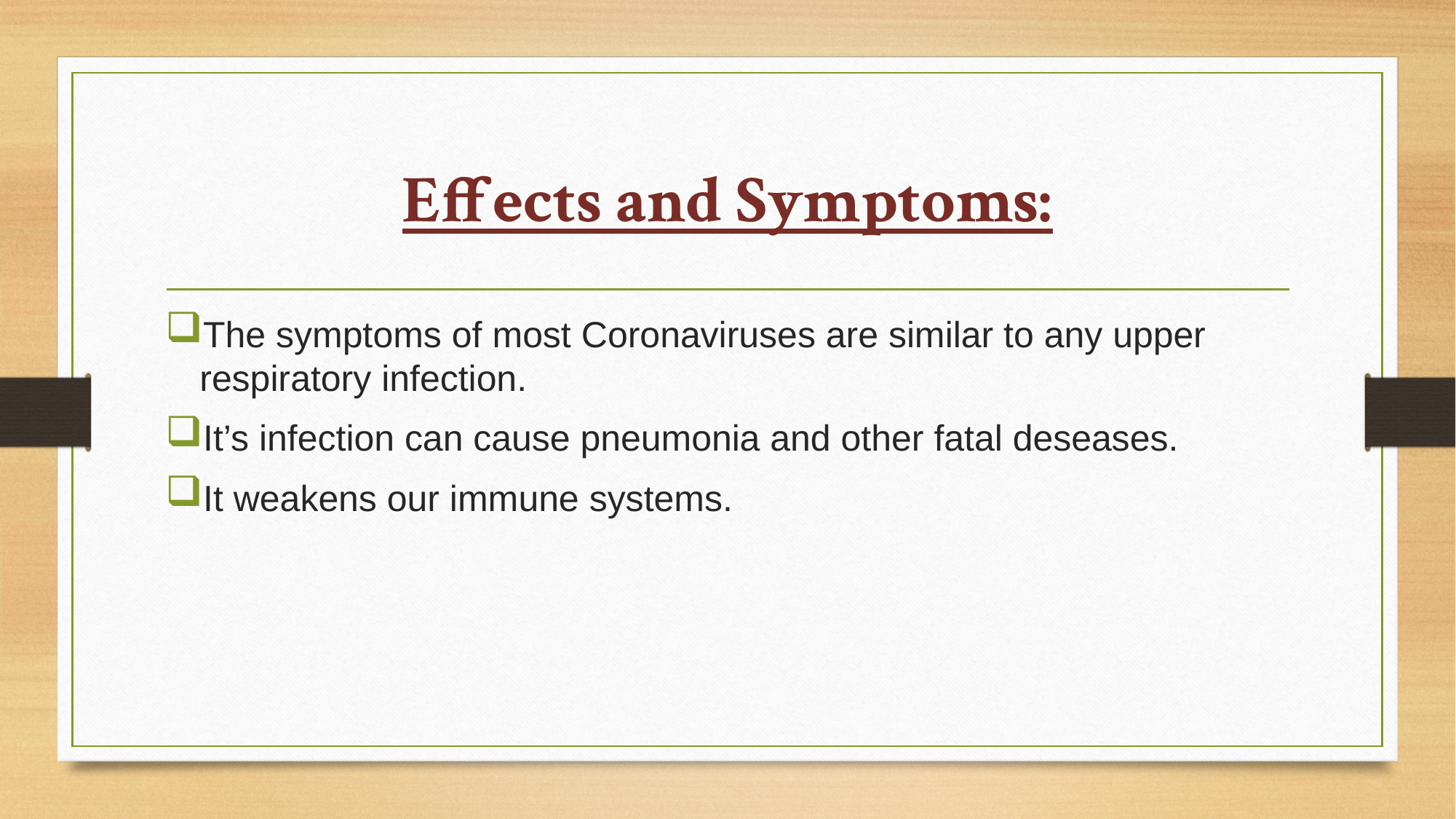

# Effects and Symptoms:
The symptoms of most Coronaviruses are similar to any upper respiratory infection.
It’s infection can cause pneumonia and other fatal deseases.
It weakens our immune systems.